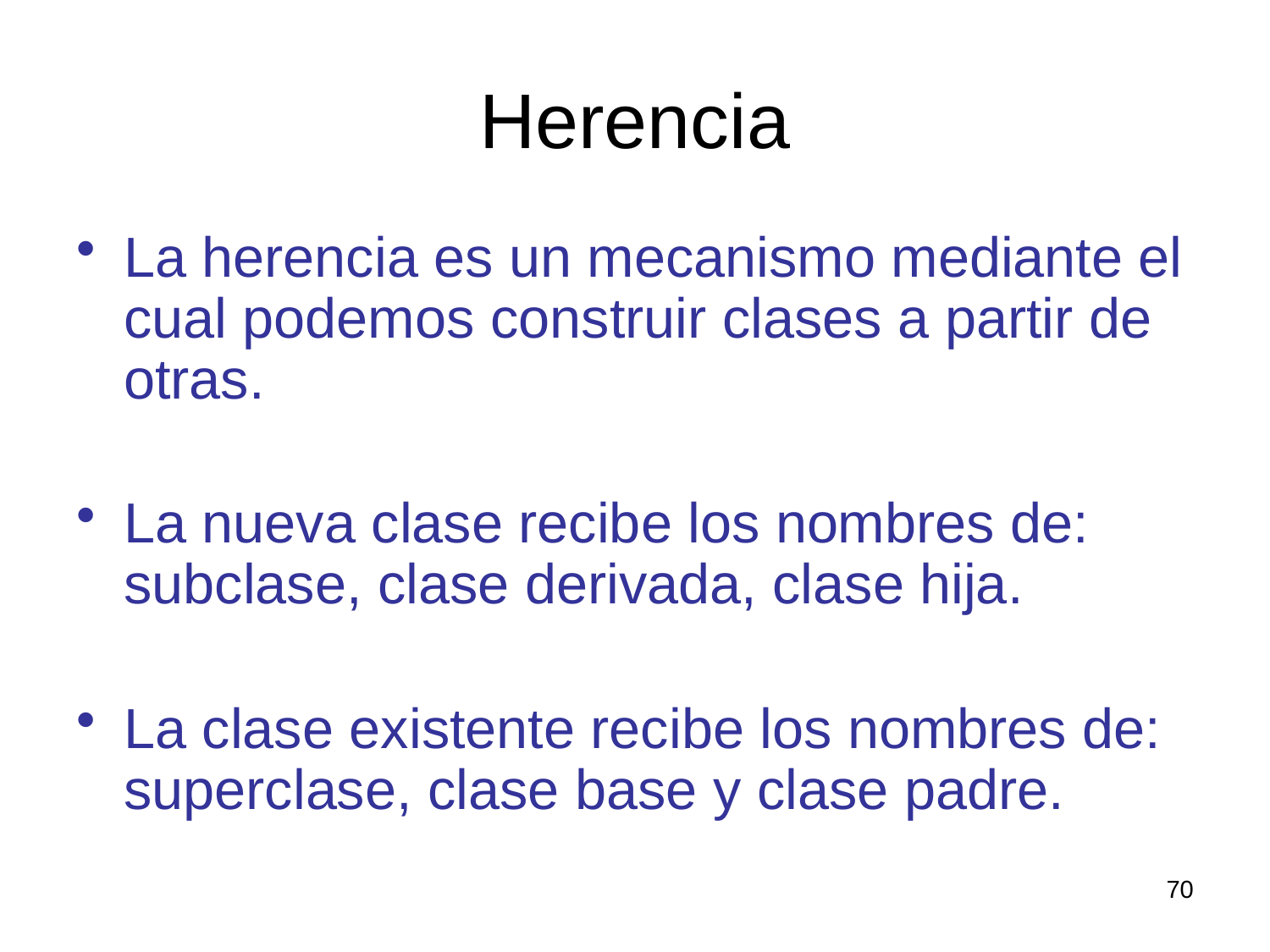

# Herencia
La herencia es un mecanismo mediante el cual podemos construir clases a partir de otras.

La nueva clase recibe los nombres de: subclase, clase derivada, clase hija.

La clase existente recibe los nombres de: superclase, clase base y clase padre.

70